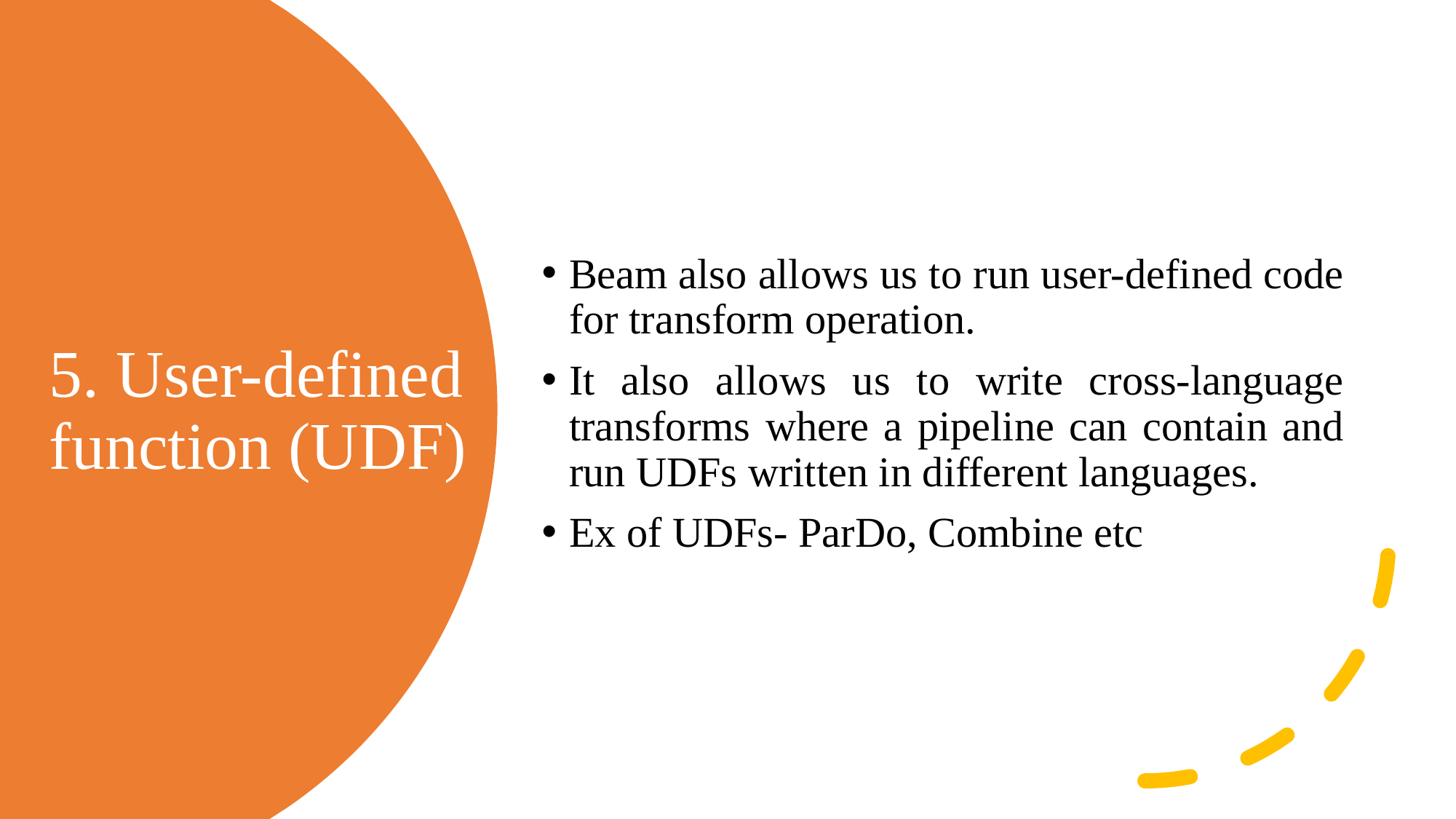

Beam also allows us to run user-defined code for transform operation.
It also allows us to write cross-language transforms where a pipeline can contain and run UDFs written in different languages.
Ex of UDFs- ParDo, Combine etc
# 5. User-defined function (UDF)